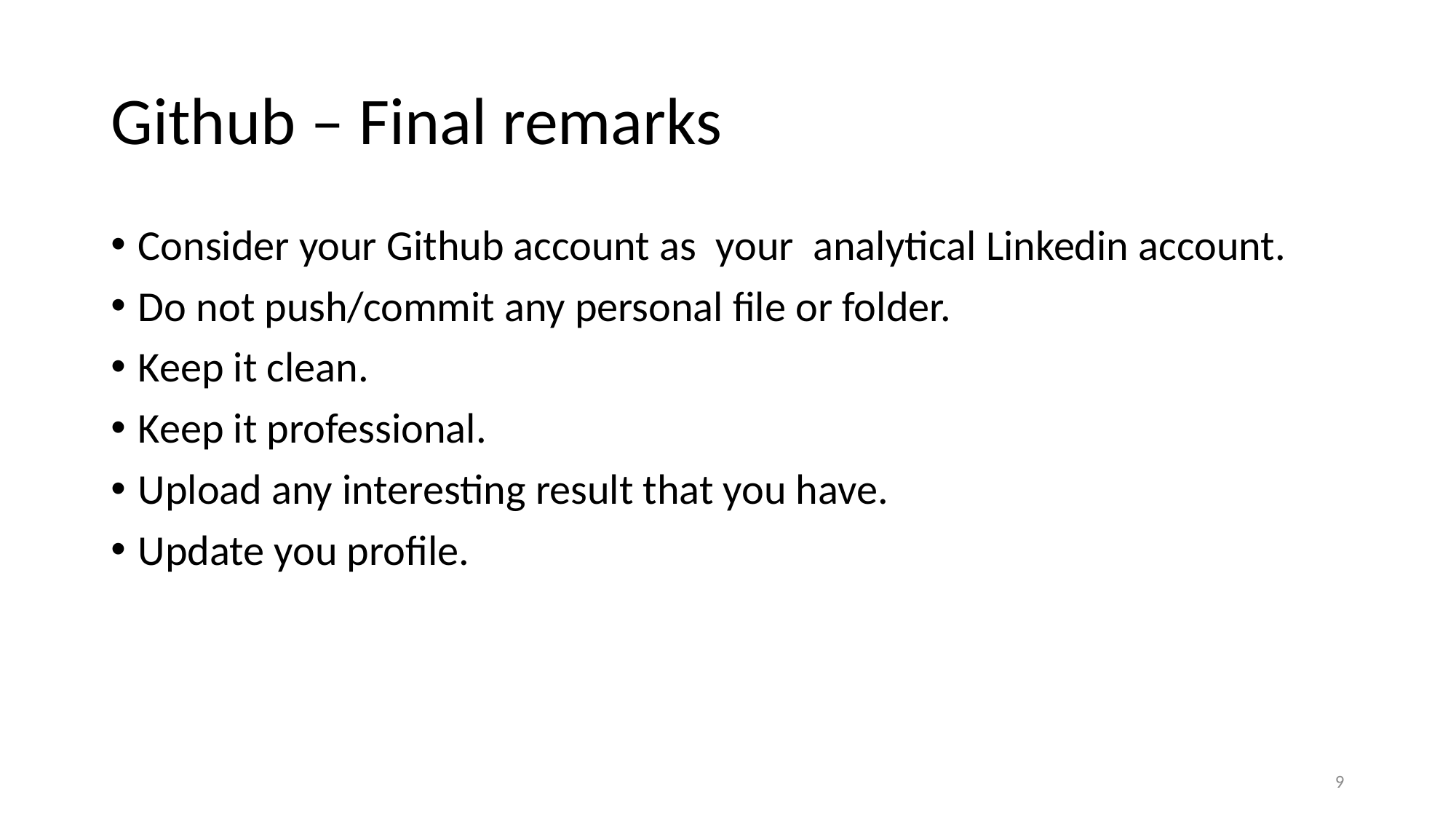

# Github – Final remarks
Consider your Github account as  your  analytical Linkedin account.
Do not push/commit any personal file or folder.
Keep it clean.
Keep it professional.
Upload any interesting result that you have.
Update you profile.
9